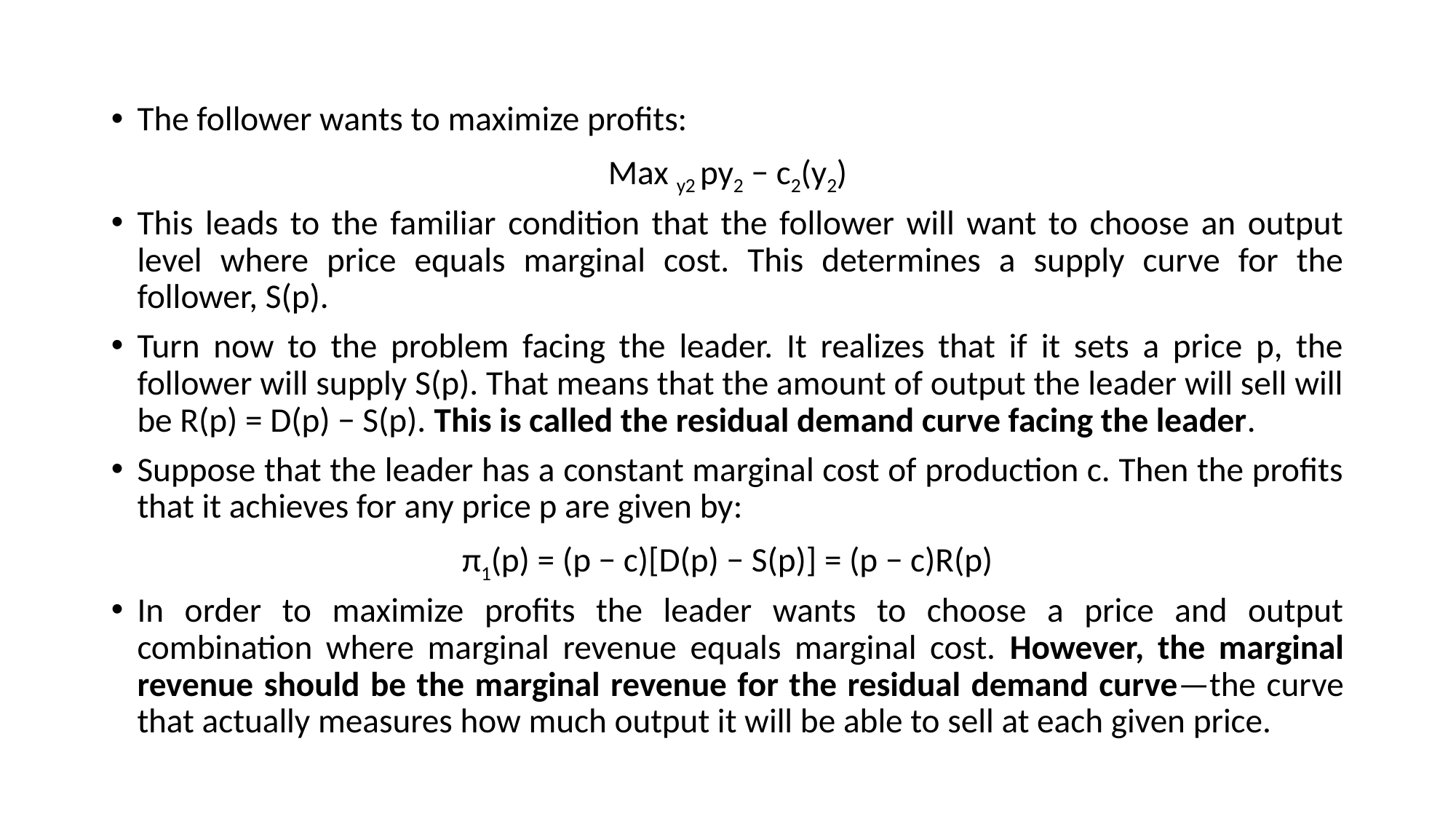

The follower wants to maximize profits:
Max y2 py2 − c2(y2)
This leads to the familiar condition that the follower will want to choose an output level where price equals marginal cost. This determines a supply curve for the follower, S(p).
Turn now to the problem facing the leader. It realizes that if it sets a price p, the follower will supply S(p). That means that the amount of output the leader will sell will be R(p) = D(p) − S(p). This is called the residual demand curve facing the leader.
Suppose that the leader has a constant marginal cost of production c. Then the profits that it achieves for any price p are given by:
π1(p) = (p − c)[D(p) − S(p)] = (p − c)R(p)
In order to maximize profits the leader wants to choose a price and output combination where marginal revenue equals marginal cost. However, the marginal revenue should be the marginal revenue for the residual demand curve—the curve that actually measures how much output it will be able to sell at each given price.